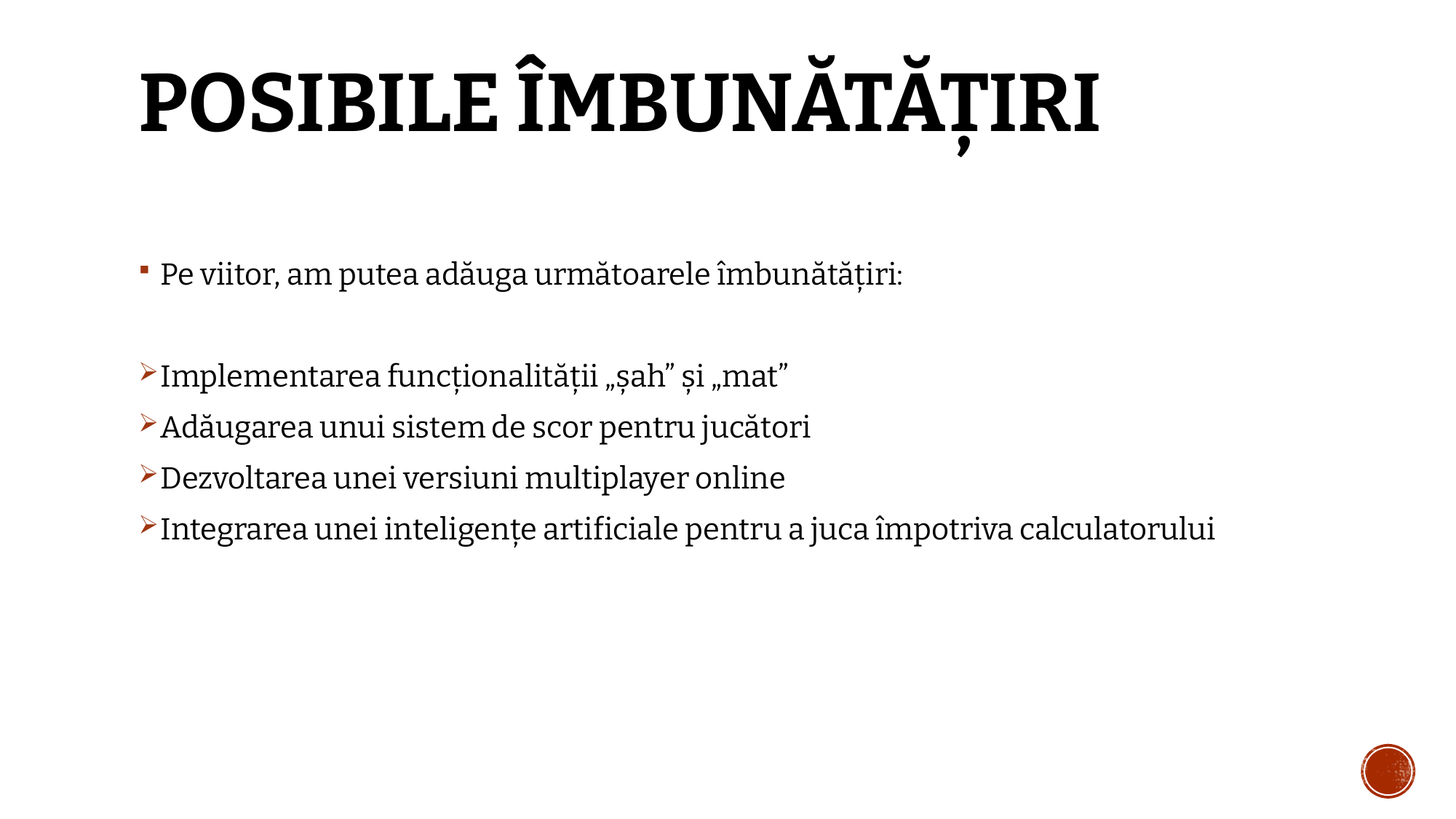

# Posibile Îmbunătățiri
Pe viitor, am putea adăuga următoarele îmbunătățiri:

Implementarea funcționalității „șah” și „mat”
Adăugarea unui sistem de scor pentru jucători
Dezvoltarea unei versiuni multiplayer online
Integrarea unei inteligențe artificiale pentru a juca împotriva calculatorului